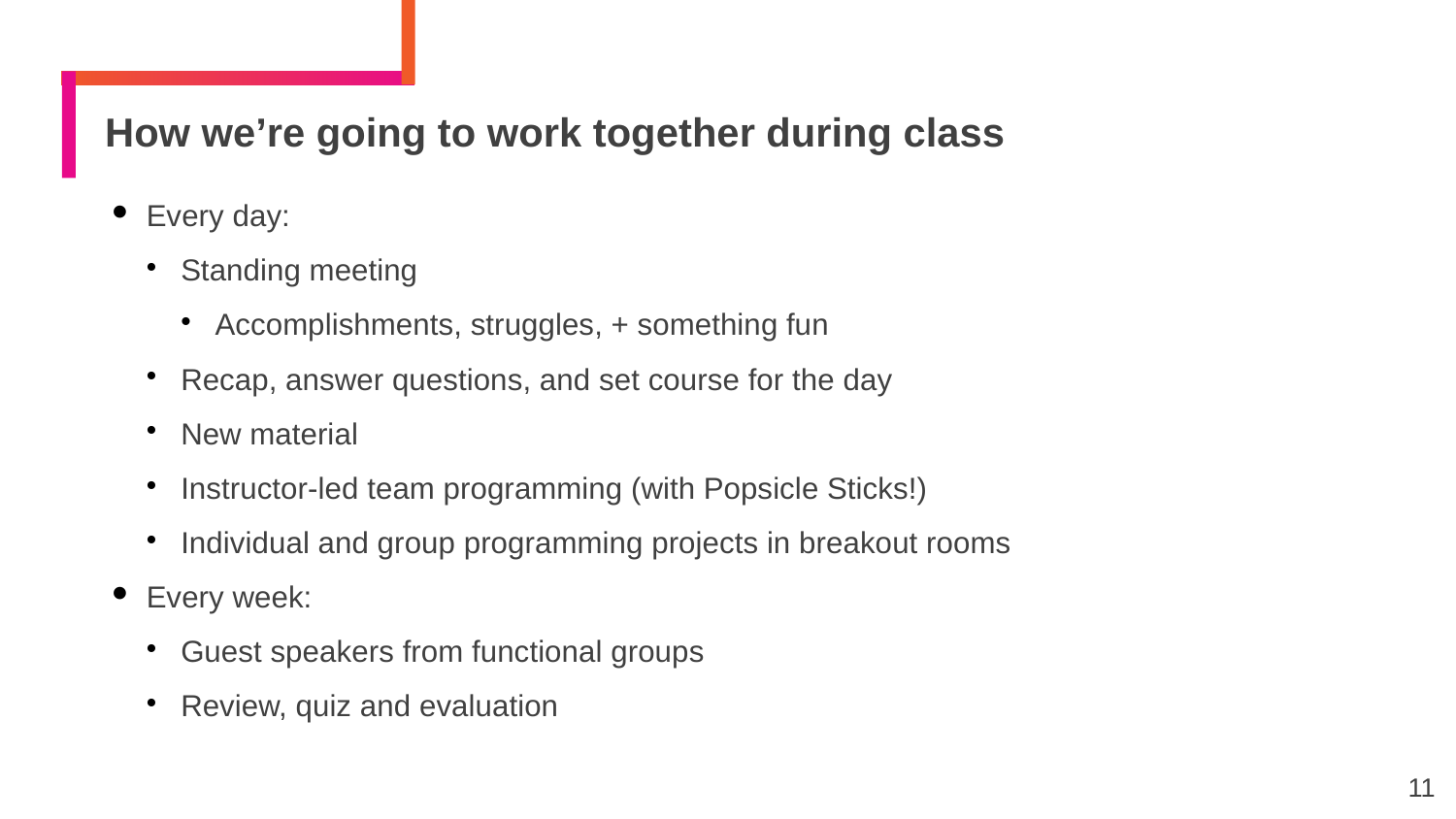

# How we’re going to work together during class
Every day:
Standing meeting
Accomplishments, struggles, + something fun
Recap, answer questions, and set course for the day
New material
Instructor-led team programming (with Popsicle Sticks!)
Individual and group programming projects in breakout rooms
Every week:
Guest speakers from functional groups
Review, quiz and evaluation
11